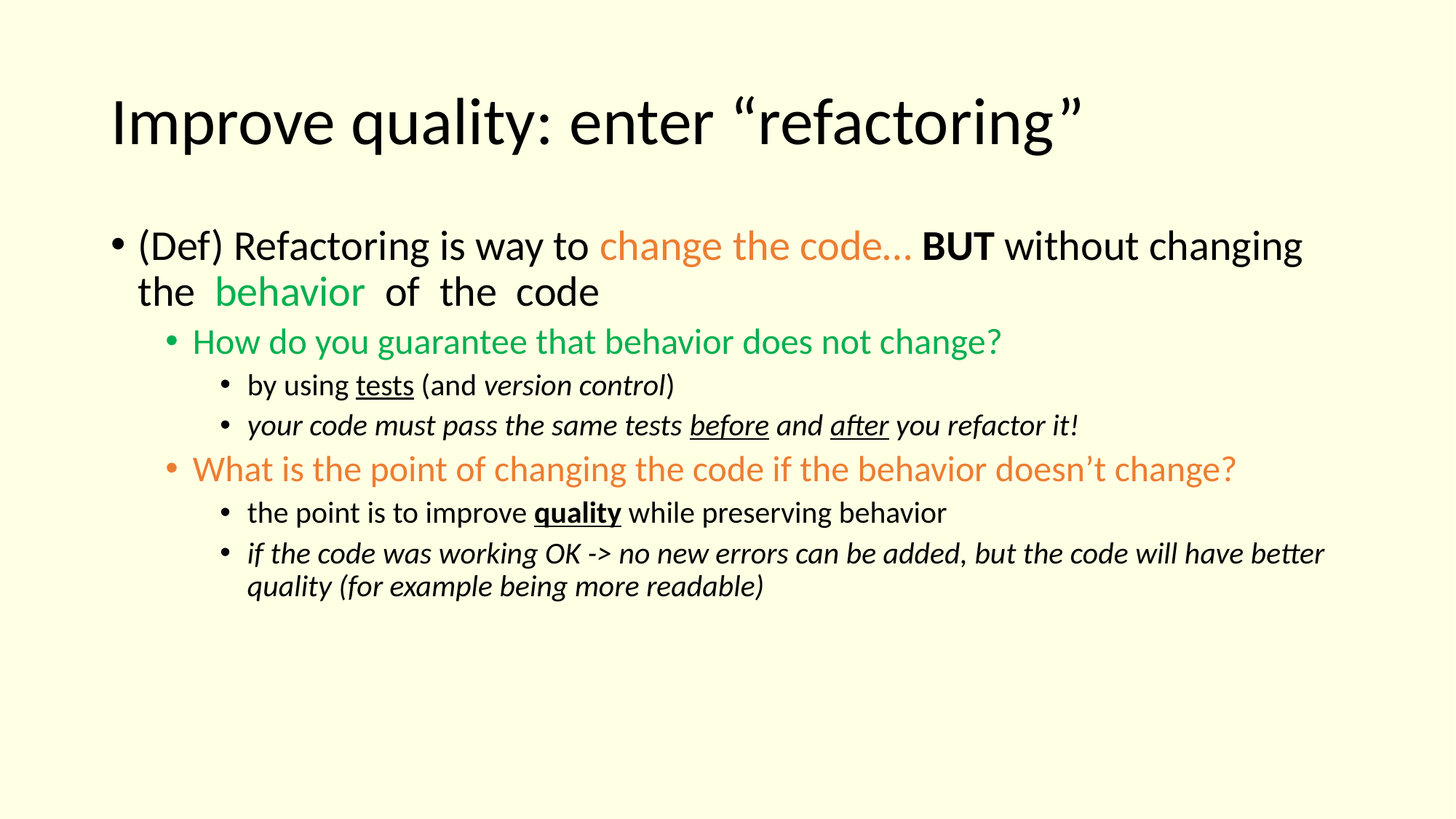

# Improve quality: enter “refactoring”
(Def) Refactoring is way to change the code… BUT without changing the  behavior  of  the  code
How do you guarantee that behavior does not change?
by using tests (and version control)
your code must pass the same tests before and after you refactor it!
What is the point of changing the code if the behavior doesn’t change?
the point is to improve quality while preserving behavior
if the code was working OK -> no new errors can be added, but the code will have better quality (for example being more readable)